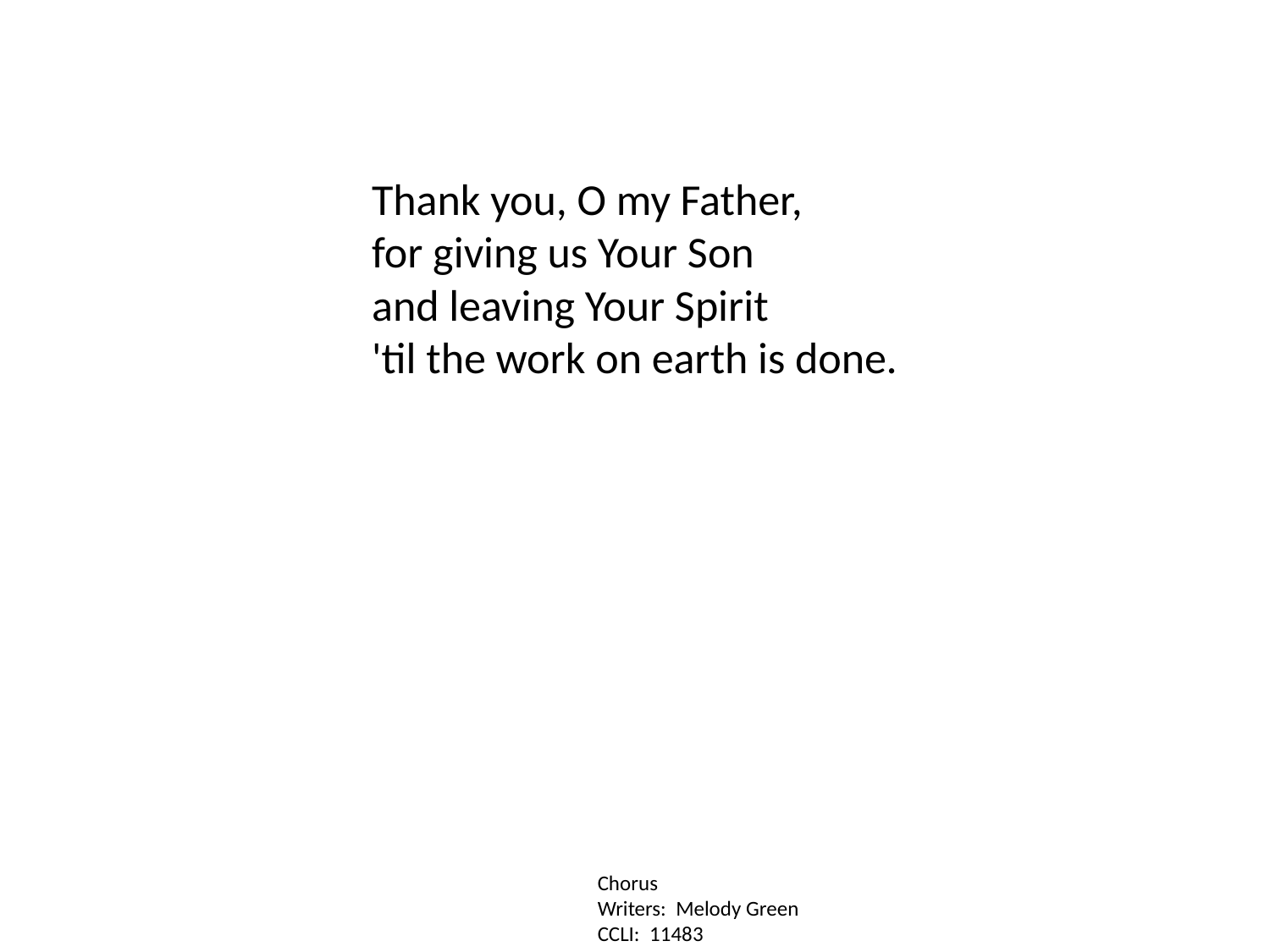

Thank you, O my Father,
for giving us Your Son
and leaving Your Spirit
'til the work on earth is done.

Chorus
Writers:  Melody Green
CCLI:  11483